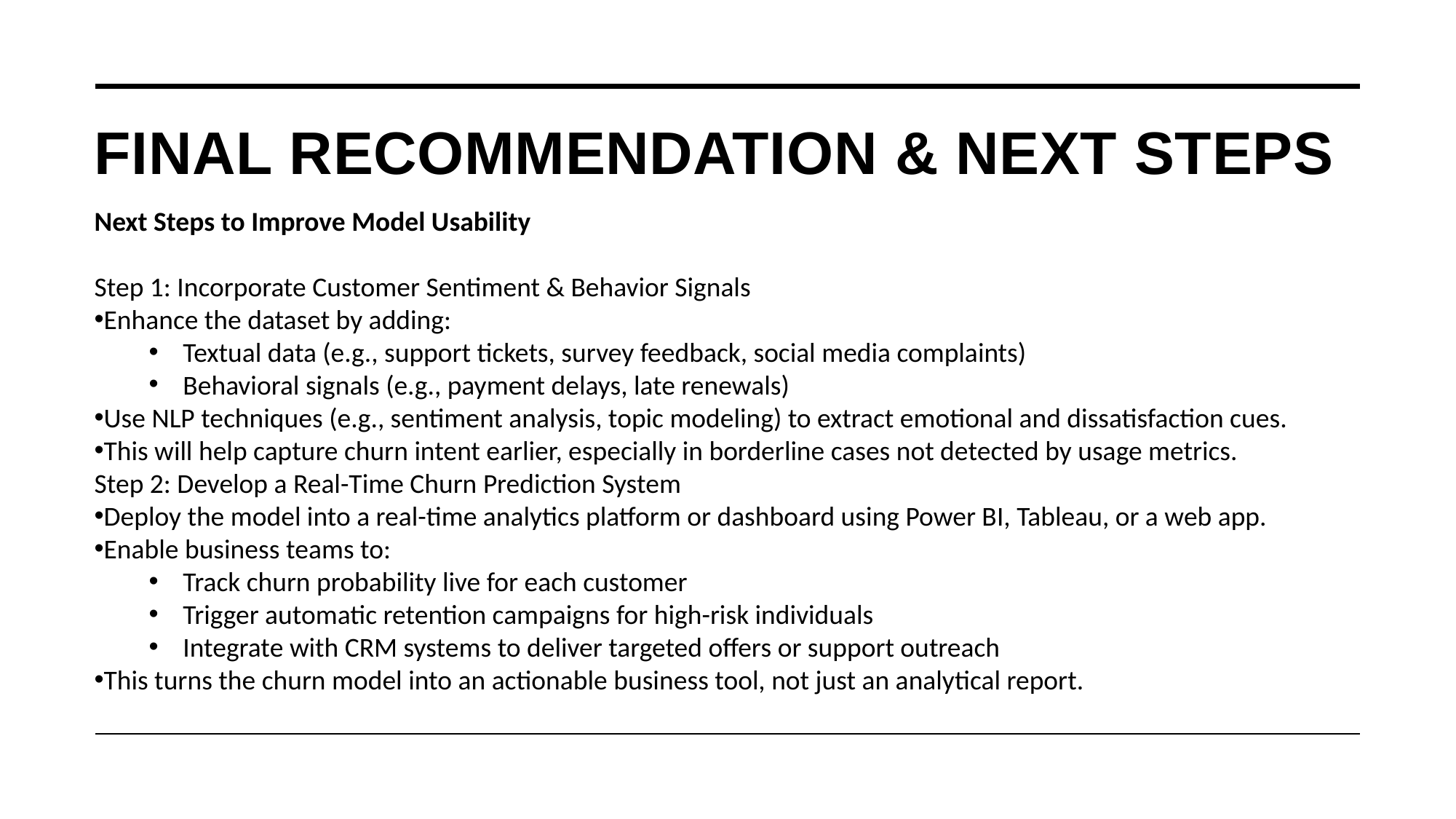

# Final Recommendation & Next Steps
Next Steps to Improve Model Usability

Step 1: Incorporate Customer Sentiment & Behavior Signals
Enhance the dataset by adding:
Textual data (e.g., support tickets, survey feedback, social media complaints)
Behavioral signals (e.g., payment delays, late renewals)
Use NLP techniques (e.g., sentiment analysis, topic modeling) to extract emotional and dissatisfaction cues.
This will help capture churn intent earlier, especially in borderline cases not detected by usage metrics.
Step 2: Develop a Real-Time Churn Prediction System
Deploy the model into a real-time analytics platform or dashboard using Power BI, Tableau, or a web app.
Enable business teams to:
Track churn probability live for each customer
Trigger automatic retention campaigns for high-risk individuals
Integrate with CRM systems to deliver targeted offers or support outreach
This turns the churn model into an actionable business tool, not just an analytical report.